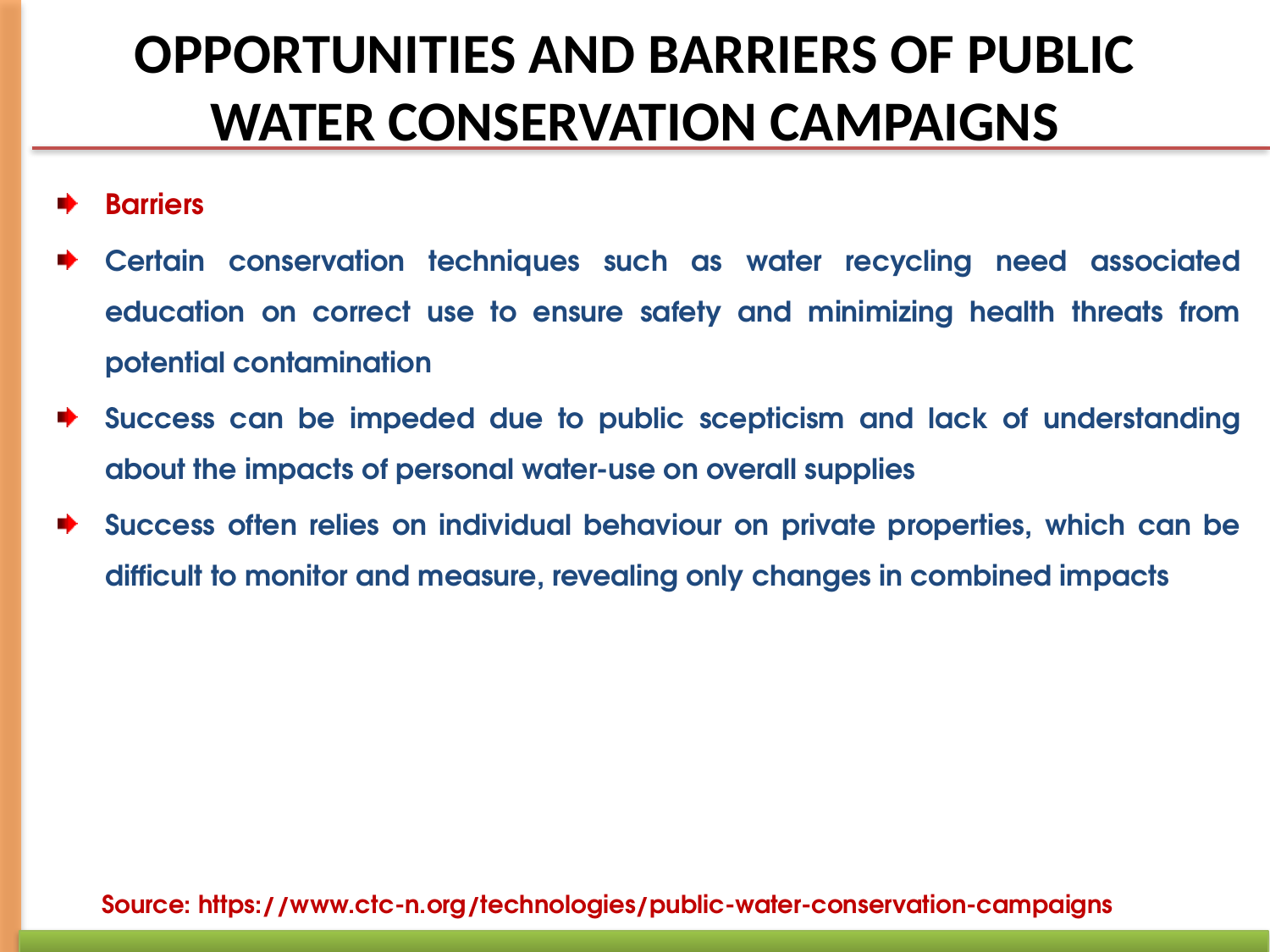

# OPPORTUNITIES AND BARRIERS OF PUBLIC WATER CONSERVATION CAMPAIGNS
Barriers
Certain conservation techniques such as water recycling need associated education on correct use to ensure safety and minimizing health threats from potential contamination
Success can be impeded due to public scepticism and lack of understanding about the impacts of personal water-use on overall supplies
Success often relies on individual behaviour on private properties, which can be difficult to monitor and measure, revealing only changes in combined impacts

Source: https://www.ctc-n.org/technologies/public-water-conservation-campaigns